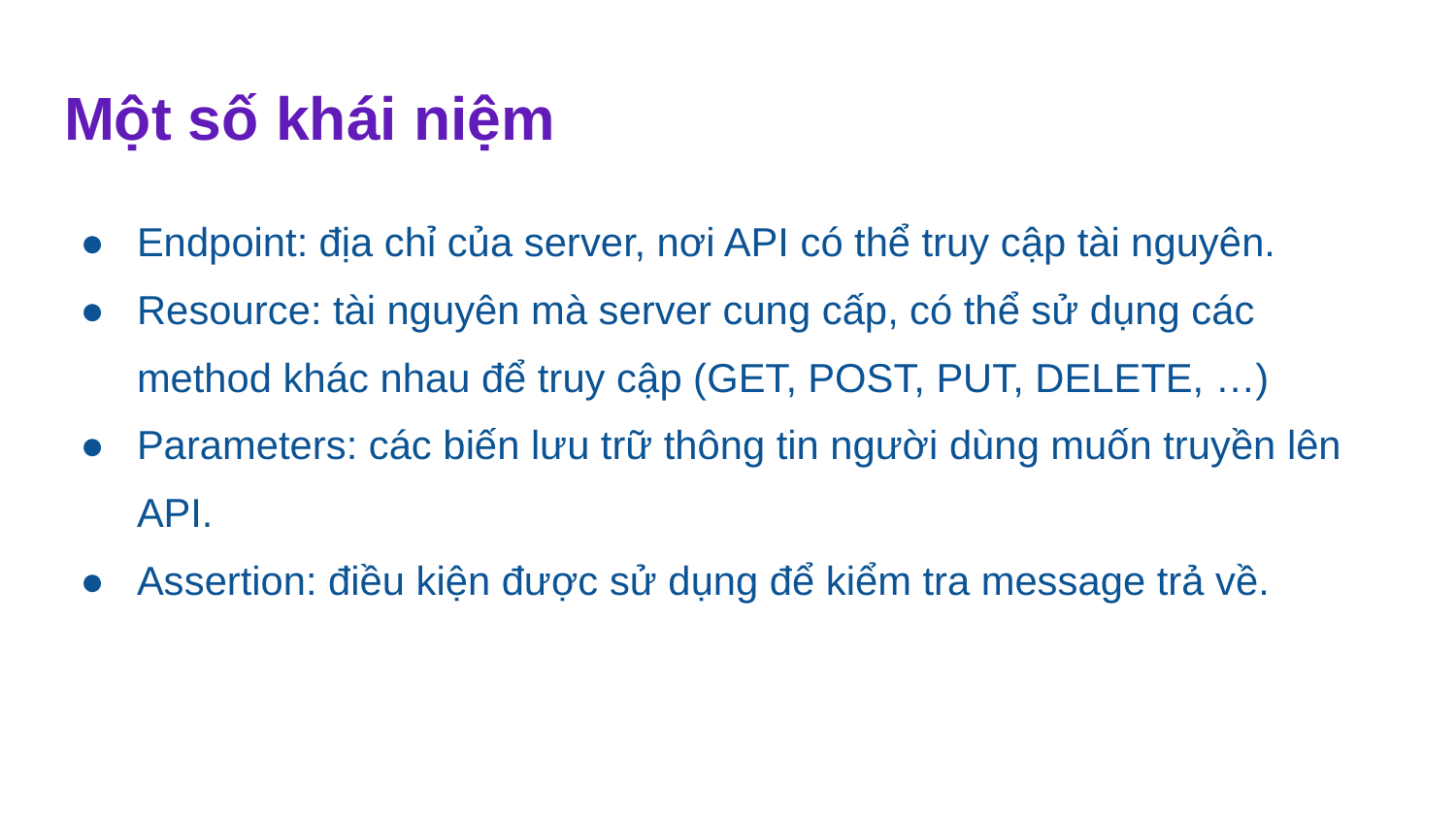

# Một số khái niệm
Endpoint: địa chỉ của server, nơi API có thể truy cập tài nguyên.
Resource: tài nguyên mà server cung cấp, có thể sử dụng các method khác nhau để truy cập (GET, POST, PUT, DELETE, …)
Parameters: các biến lưu trữ thông tin người dùng muốn truyền lên API.
Assertion: điều kiện được sử dụng để kiểm tra message trả về.